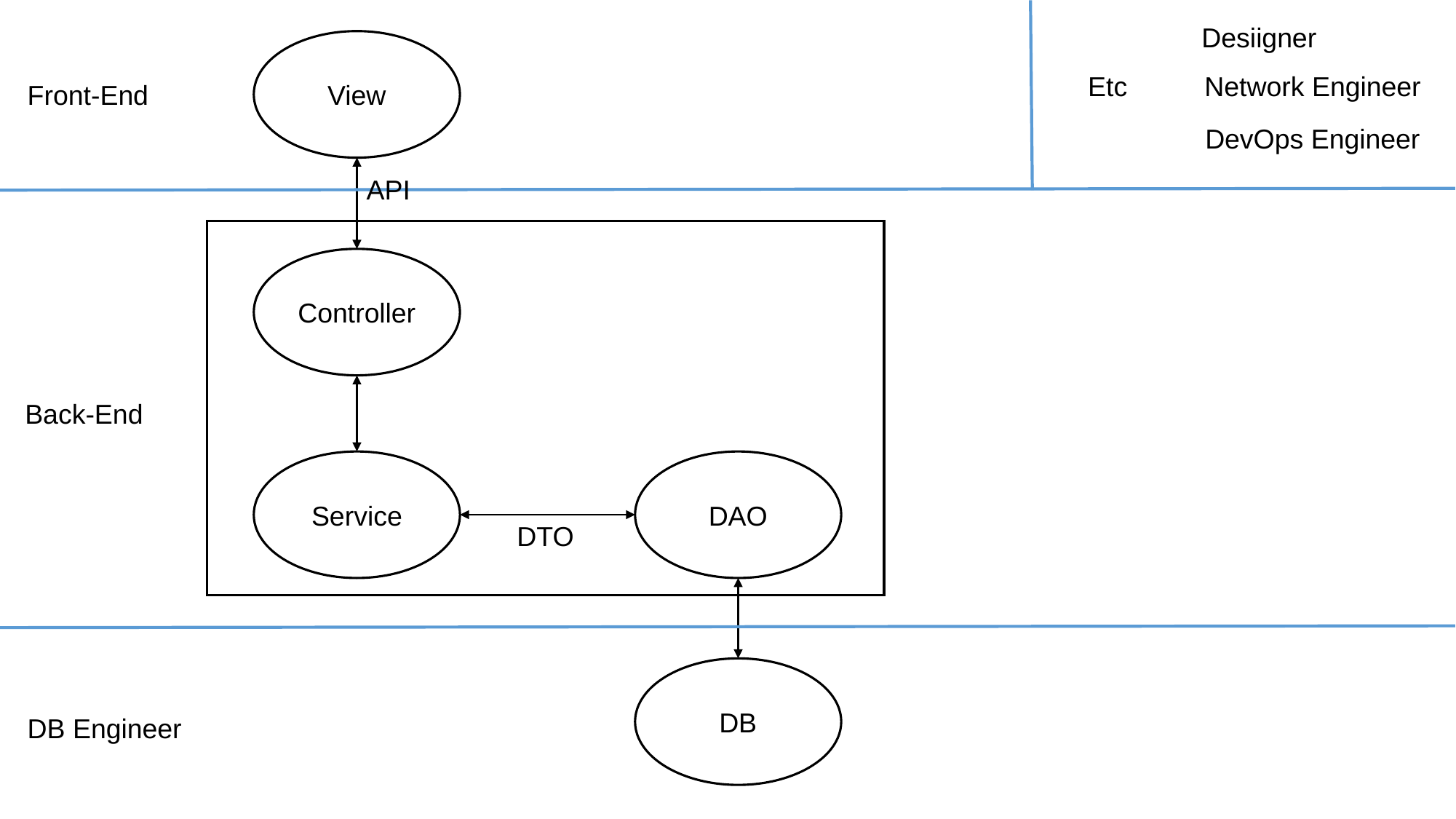

Desiigner
View
Etc
Network Engineer
Front-End
DevOps Engineer
API

Controller
Back-End
Service
DAO
DTO
DB
DB Engineer